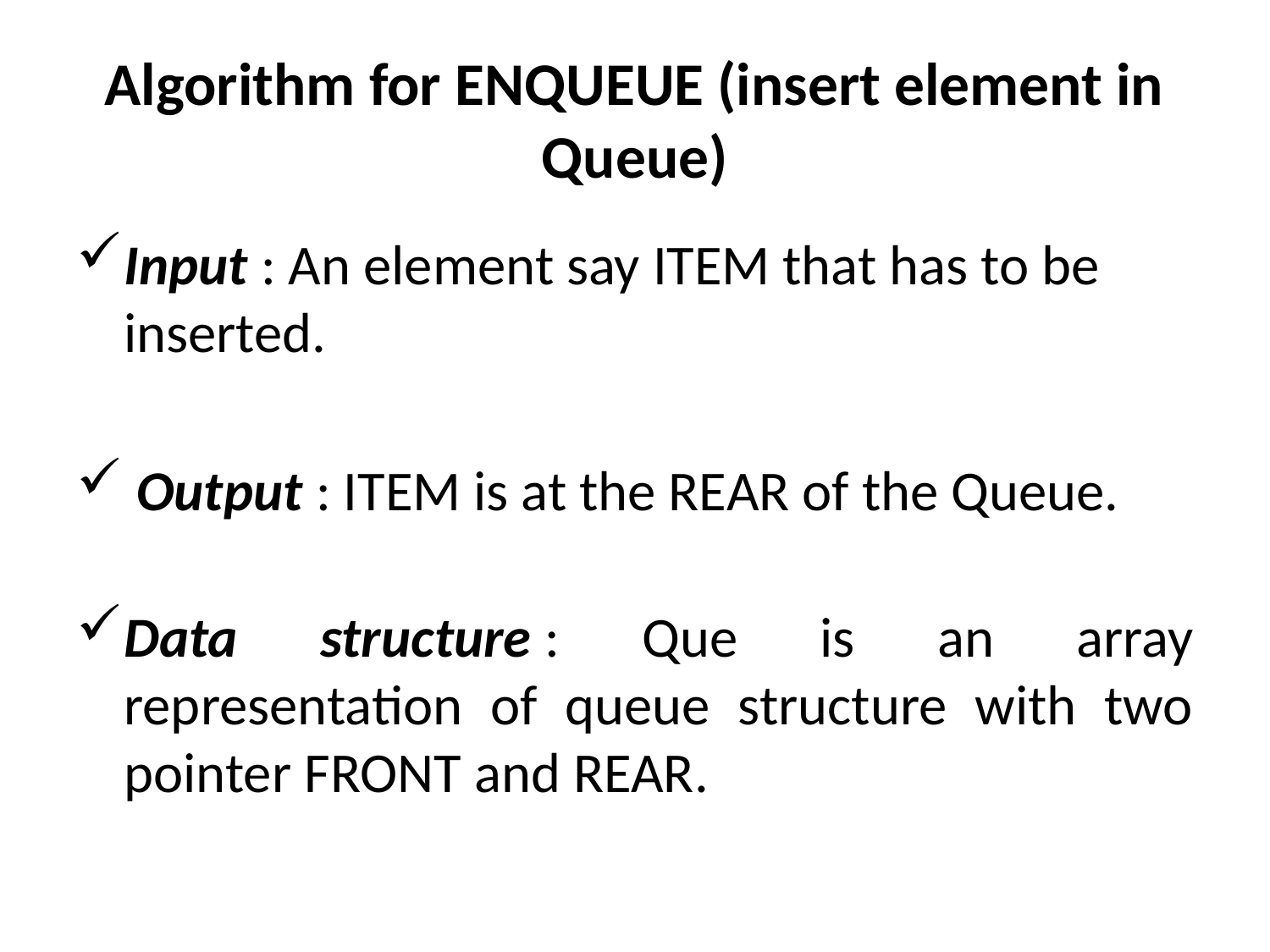

# Algorithm for ENQUEUE (insert element in Queue)
Input : An element say ITEM that has to be inserted.

 Output : ITEM is at the REAR of the Queue.
Data structure : Que is an array representation of queue structure with two pointer FRONT and REAR.